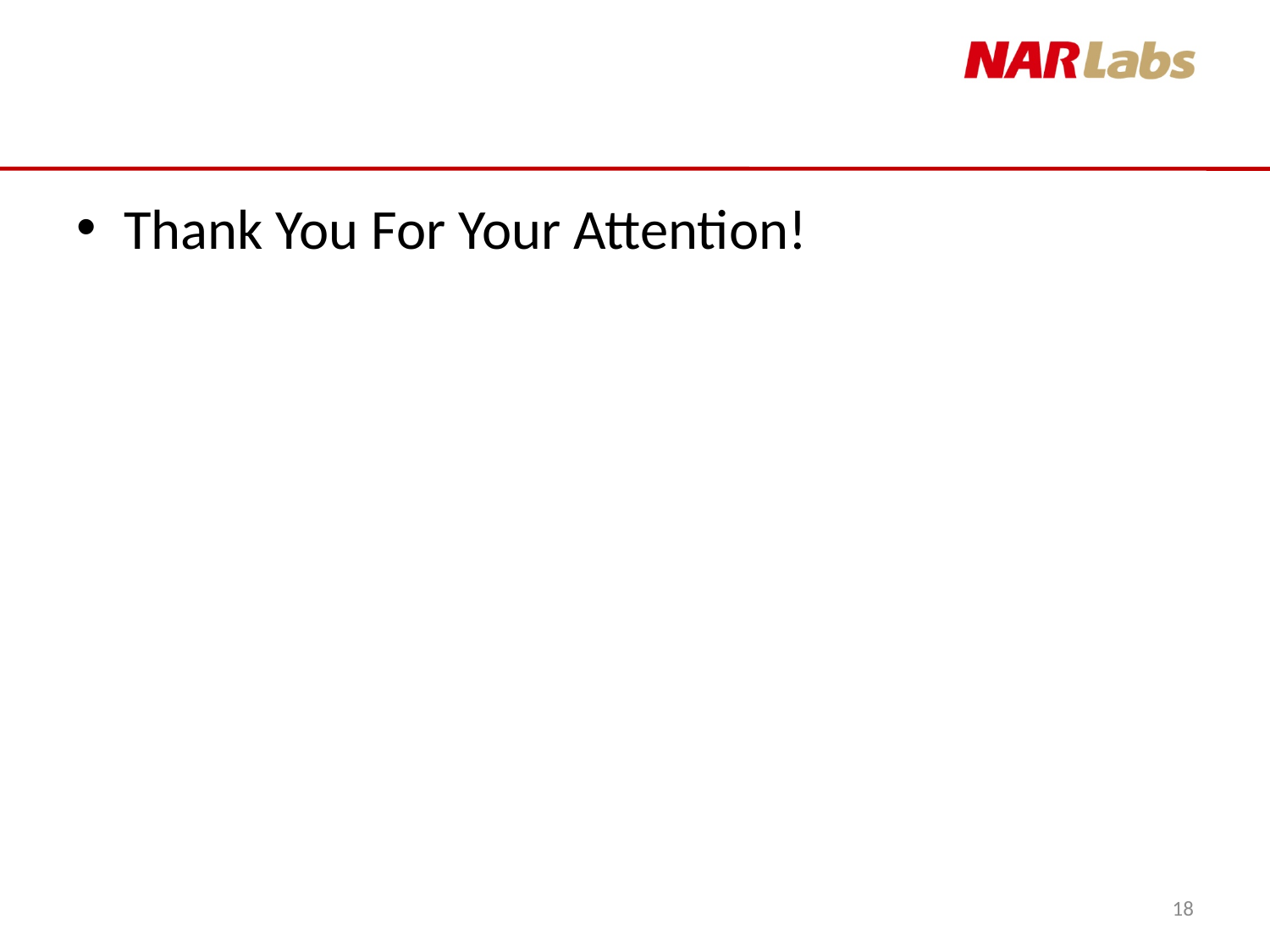

#
Thank You For Your Attention!
18